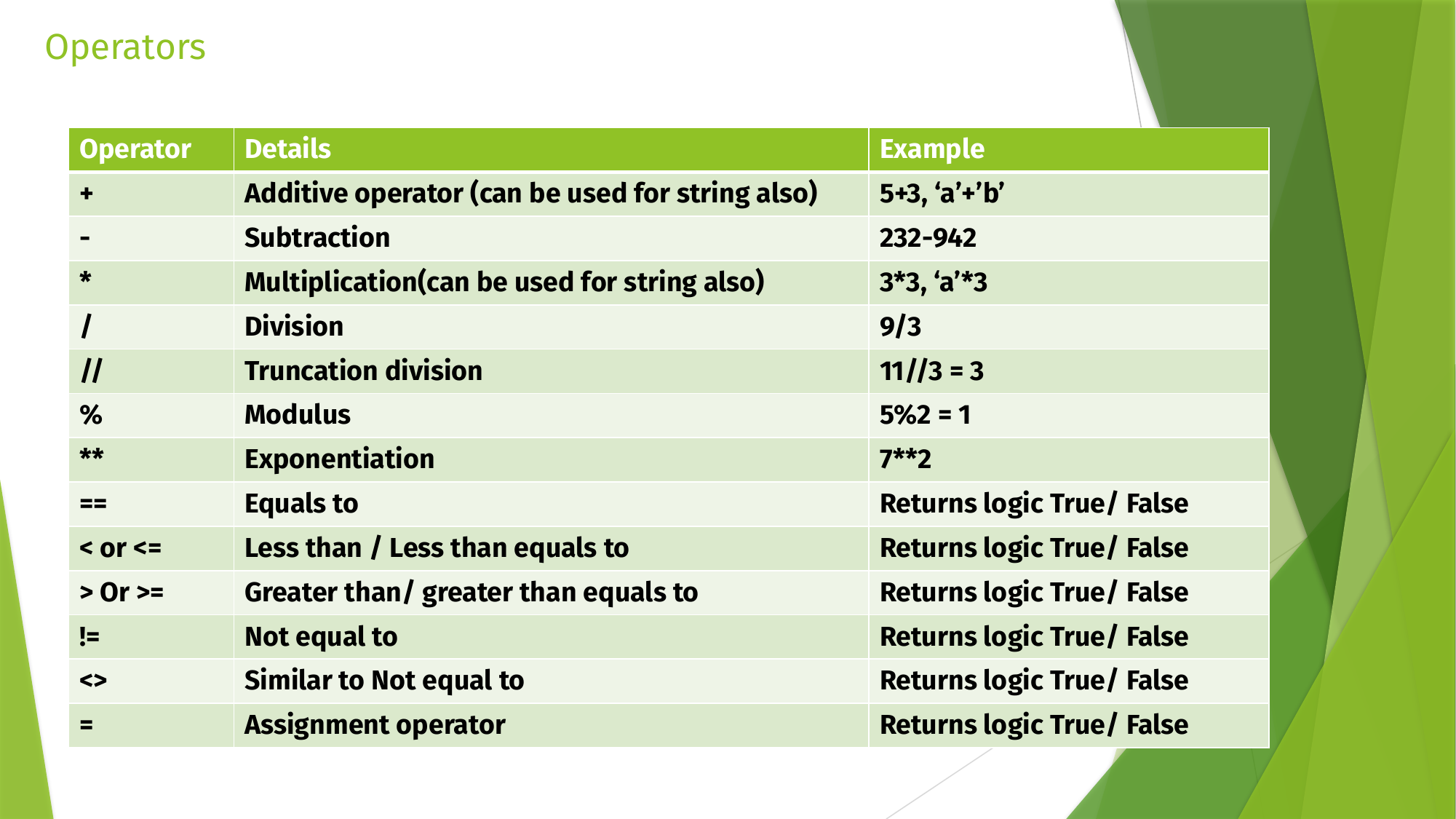

# Operators
| Operator | Details | Example |
| --- | --- | --- |
| + | Additive operator (can be used for string also) | 5+3, ‘a’+’b’ |
| - | Subtraction | 232-942 |
| \* | Multiplication(can be used for string also) | 3\*3, ‘a’\*3 |
| / | Division | 9/3 |
| // | Truncation division | 11//3 = 3 |
| % | Modulus | 5%2 = 1 |
| \*\* | Exponentiation | 7\*\*2 |
| == | Equals to | Returns logic True/ False |
| < or <= | Less than / Less than equals to | Returns logic True/ False |
| > Or >= | Greater than/ greater than equals to | Returns logic True/ False |
| != | Not equal to | Returns logic True/ False |
| <> | Similar to Not equal to | Returns logic True/ False |
| = | Assignment operator | Returns logic True/ False |